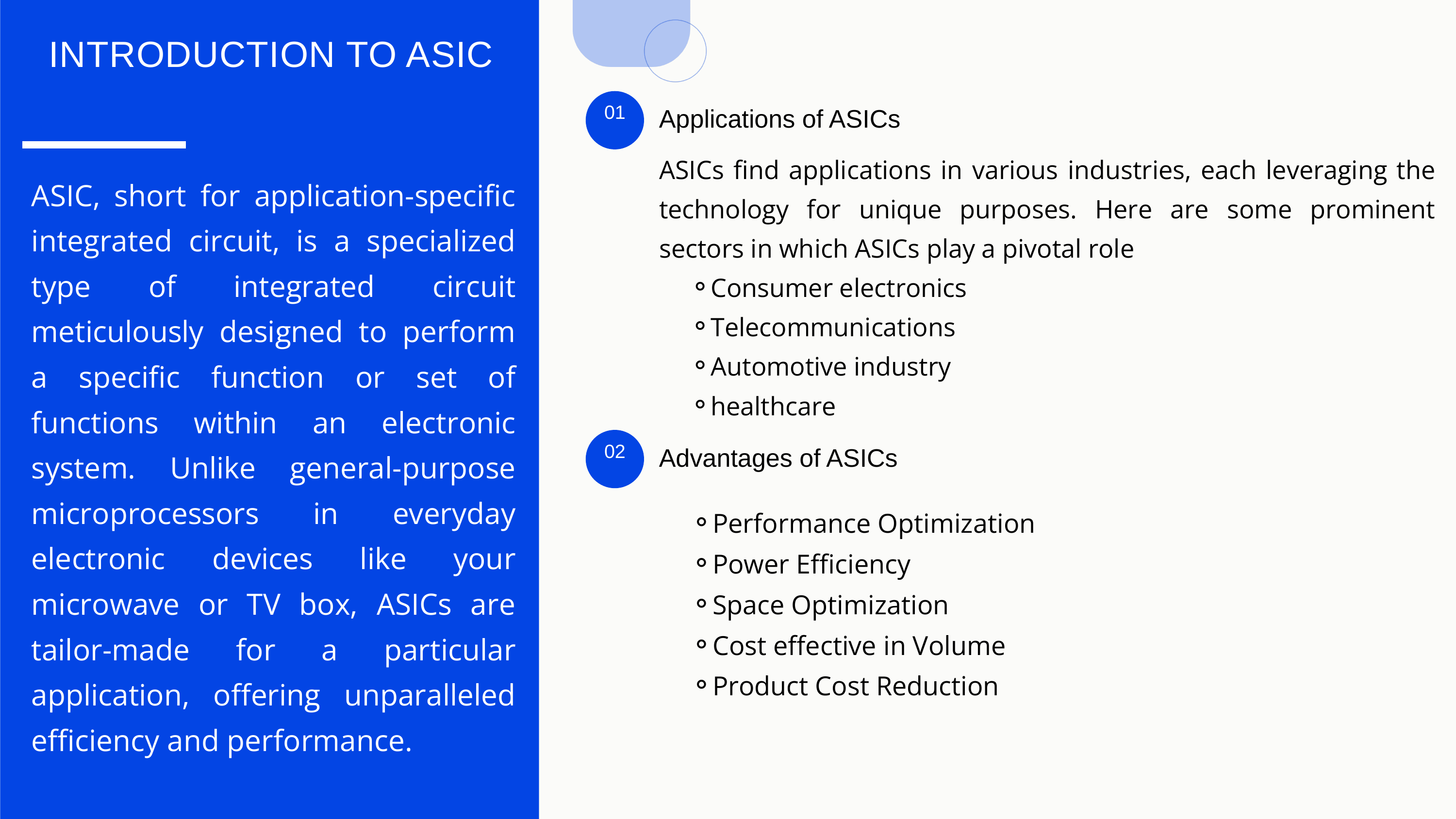

DATE:11 JULY 2024
INTRODUCTION TO ASIC

01
Applications of ASICs

ASICs find applications in various industries, each leveraging the technology for unique purposes. Here are some prominent sectors in which ASICs play a pivotal role
Consumer electronics
Telecommunications
Automotive industry
healthcare

ASIC, short for application-specific integrated circuit, is a specialized type of integrated circuit meticulously designed to perform a specific function or set of functions within an electronic system. Unlike general-purpose microprocessors in everyday electronic devices like your microwave or TV box, ASICs are tailor-made for a particular application, offering unparalleled efficiency and performance.

02
Advantages of ASICs

Presented by Tirth Chauhan and Nandani Vajani
Performance Optimization
Power Efficiency
Space Optimization
Cost effective in Volume
Product Cost Reduction